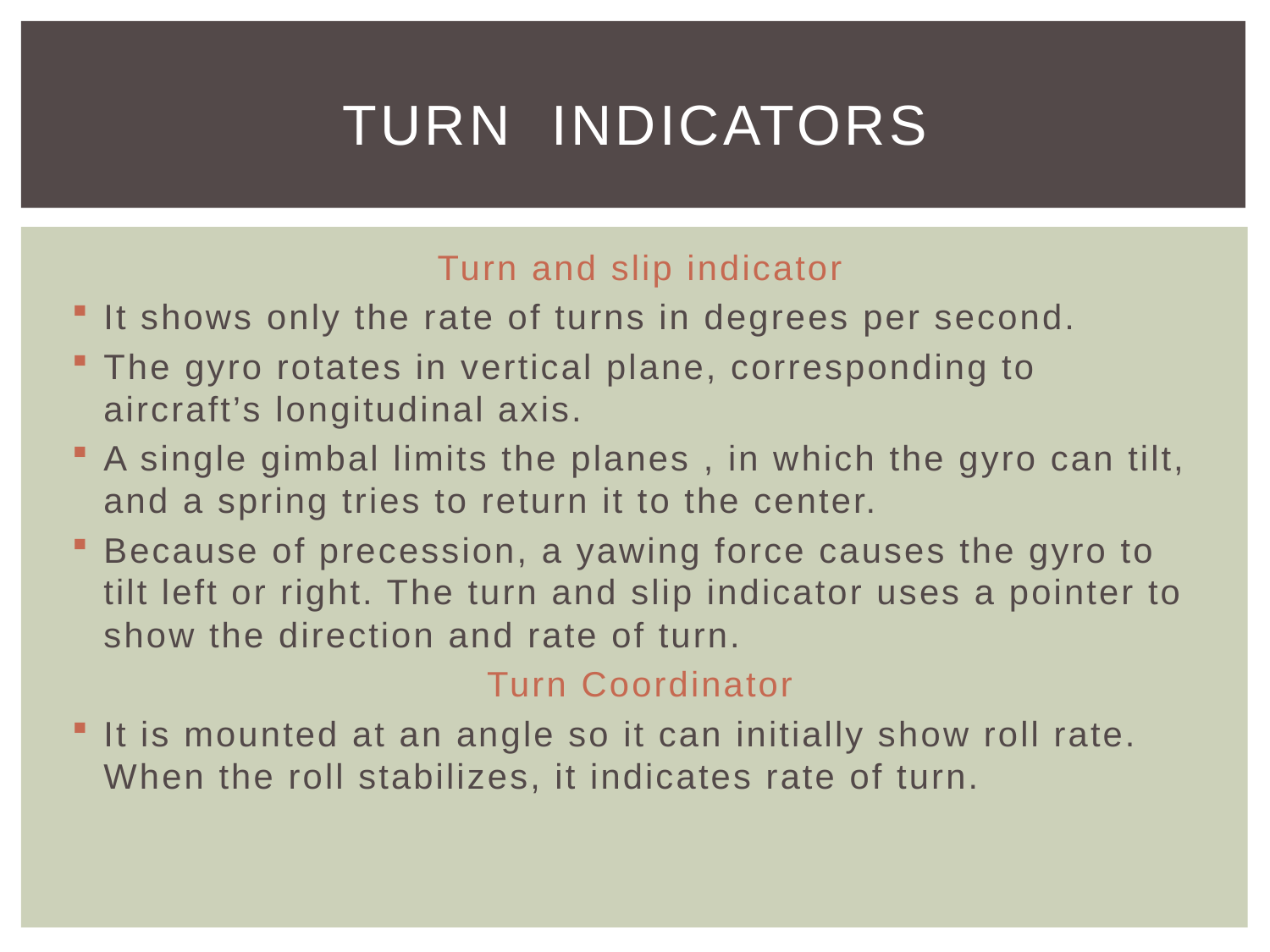

# Turn  indicators
Turn and slip indicator
It shows only the rate of turns in degrees per second.
The gyro rotates in vertical plane, corresponding to aircraft’s longitudinal axis.
A single gimbal limits the planes , in which the gyro can tilt, and a spring tries to return it to the center.
Because of precession, a yawing force causes the gyro to tilt left or right. The turn and slip indicator uses a pointer to show the direction and rate of turn.
Turn Coordinator
It is mounted at an angle so it can initially show roll rate. When the roll stabilizes, it indicates rate of turn.